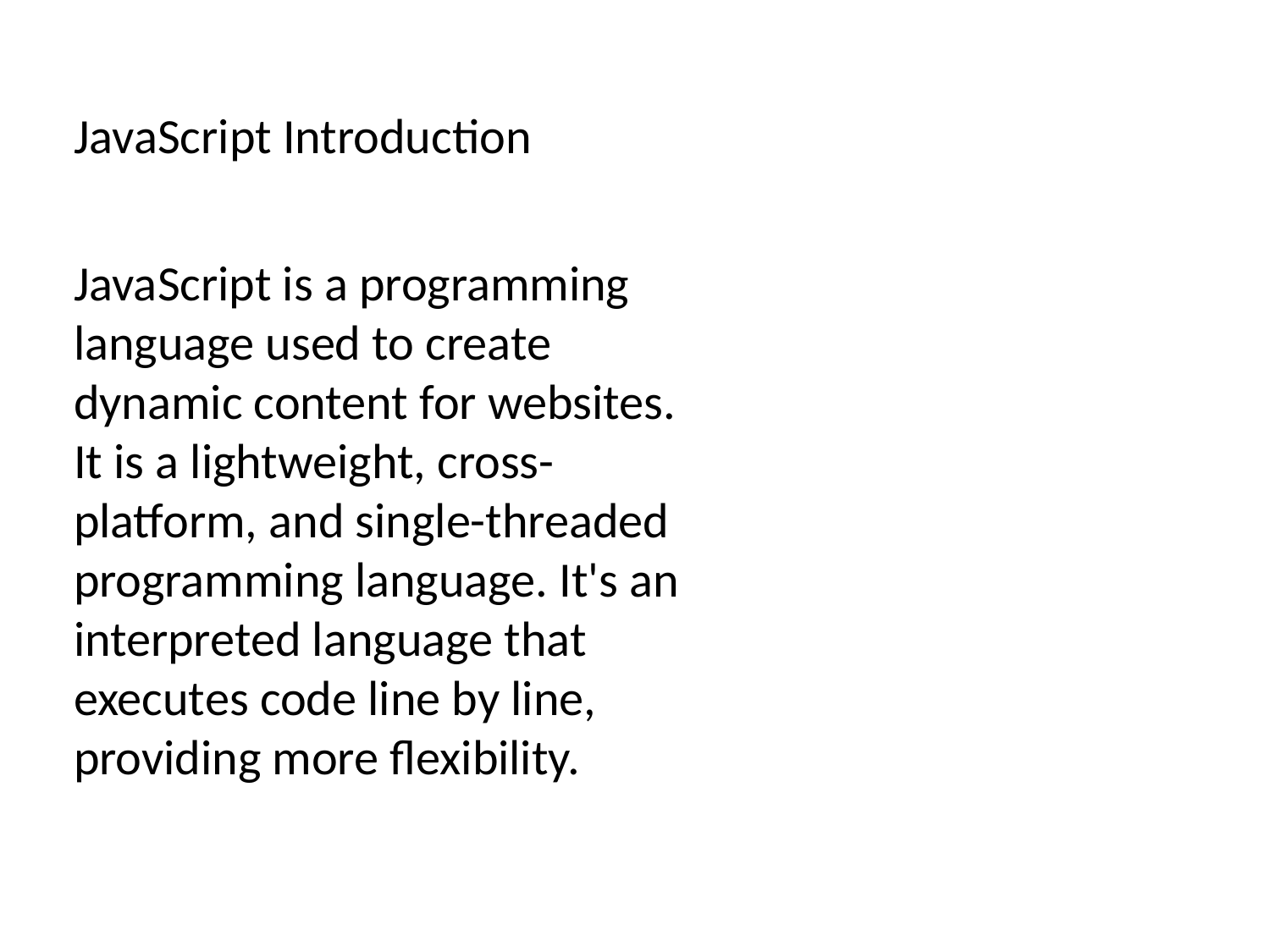

JavaScript Introduction
JavaScript is a programming language used to create dynamic content for websites. It is a lightweight, cross-platform, and single-threaded programming language. It's an interpreted language that executes code line by line, providing more flexibility.